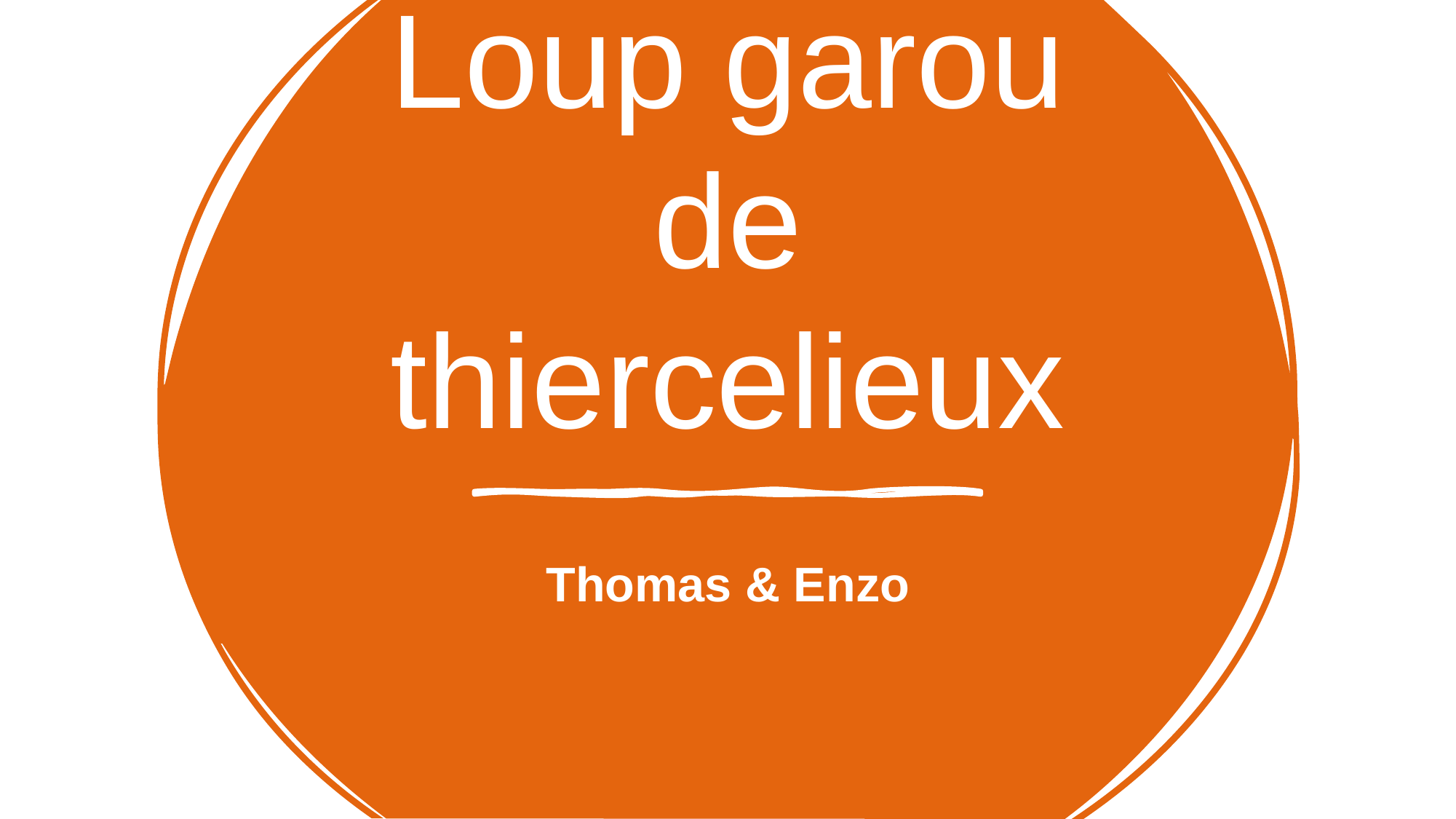

# Loup garou de thiercelieux
Thomas & Enzo